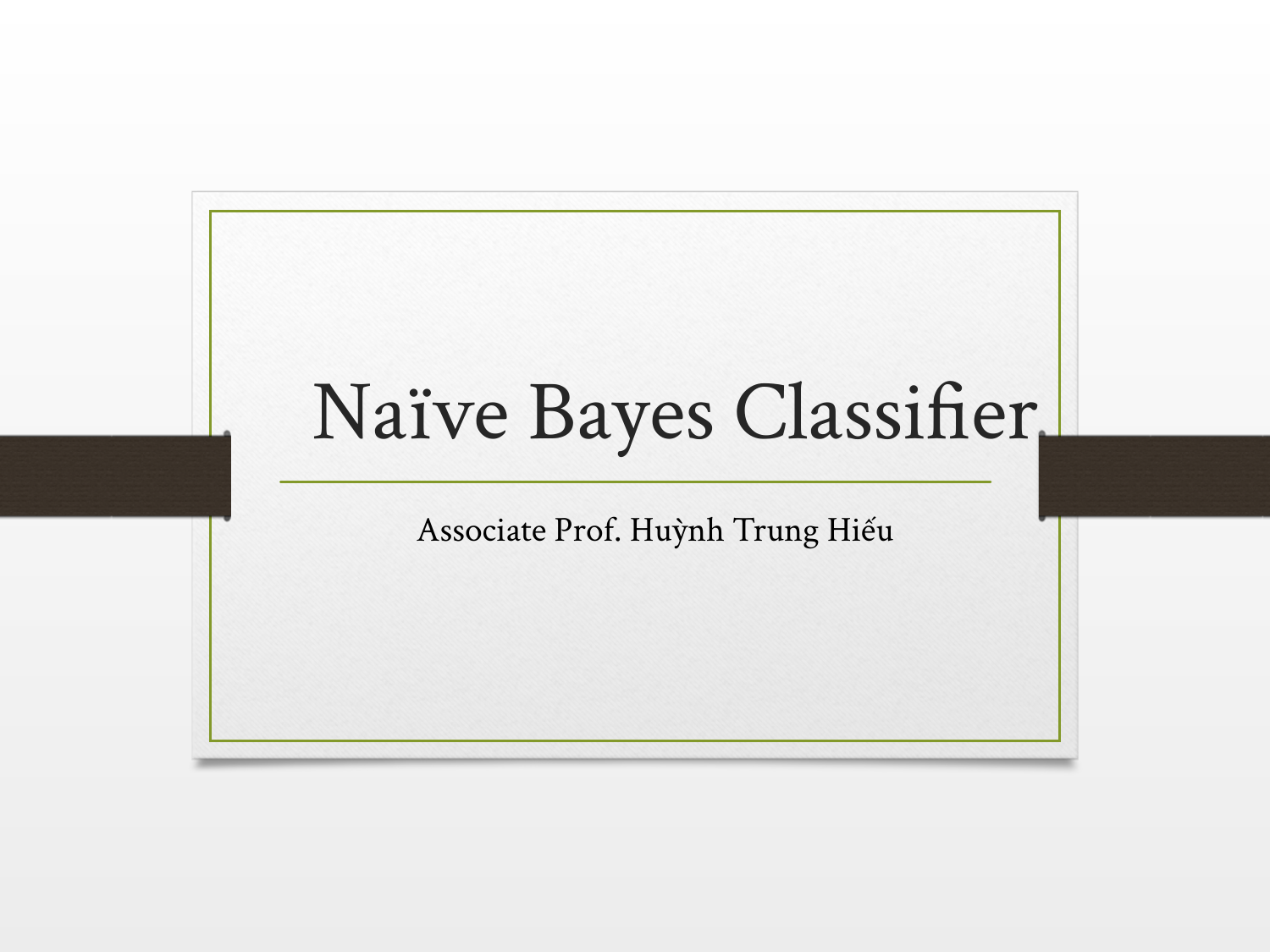

# Naïve Bayes Classifier
Associate Prof. Huỳnh Trung Hiếu